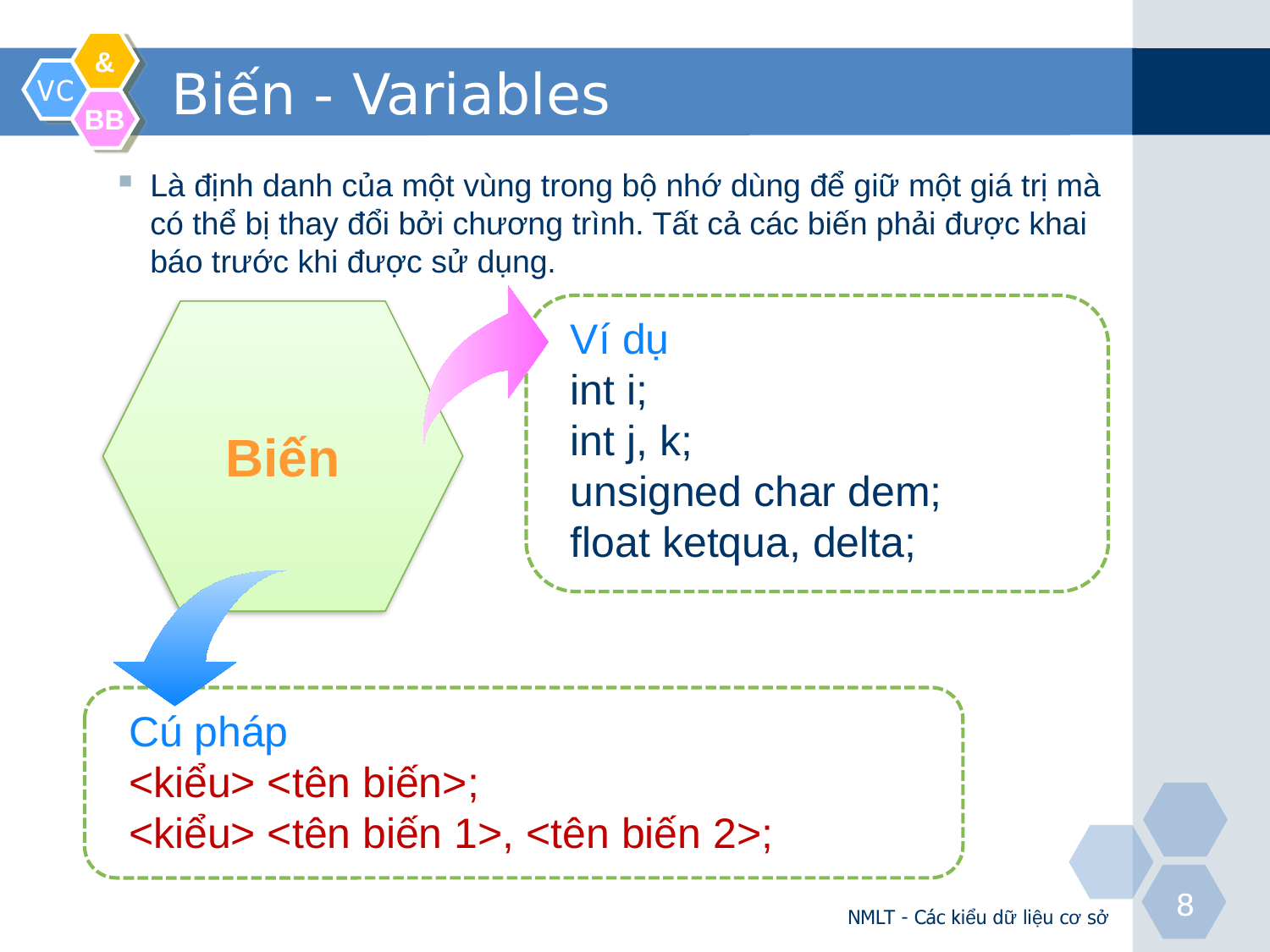

# Biến - Variables
Là định danh của một vùng trong bộ nhớ dùng để giữ một giá trị mà có thể bị thay đổi bởi chương trình. Tất cả các biến phải được khai báo trước khi được sử dụng.

Ví dụ
int i;
int j, k;
unsigned char dem;
float ketqua, delta;
Biến

Cú pháp
<kiểu> <tên biến>;
<kiểu> <tên biến 1>, <tên biến 2>;
NMLT - Các kiểu dữ liệu cơ sở